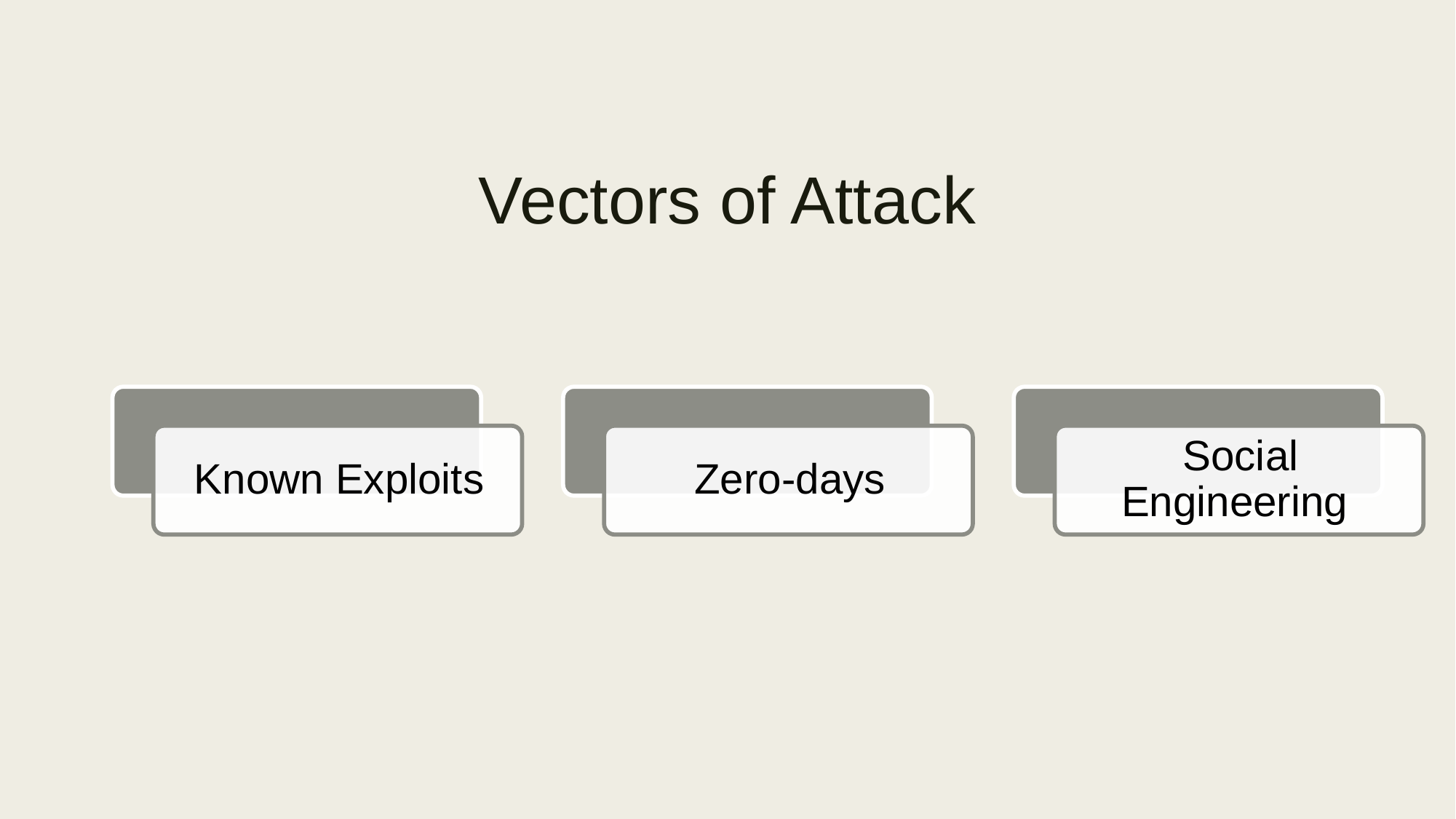

# Vectors of Attack
Known Exploits
Zero-days
Social Engineering